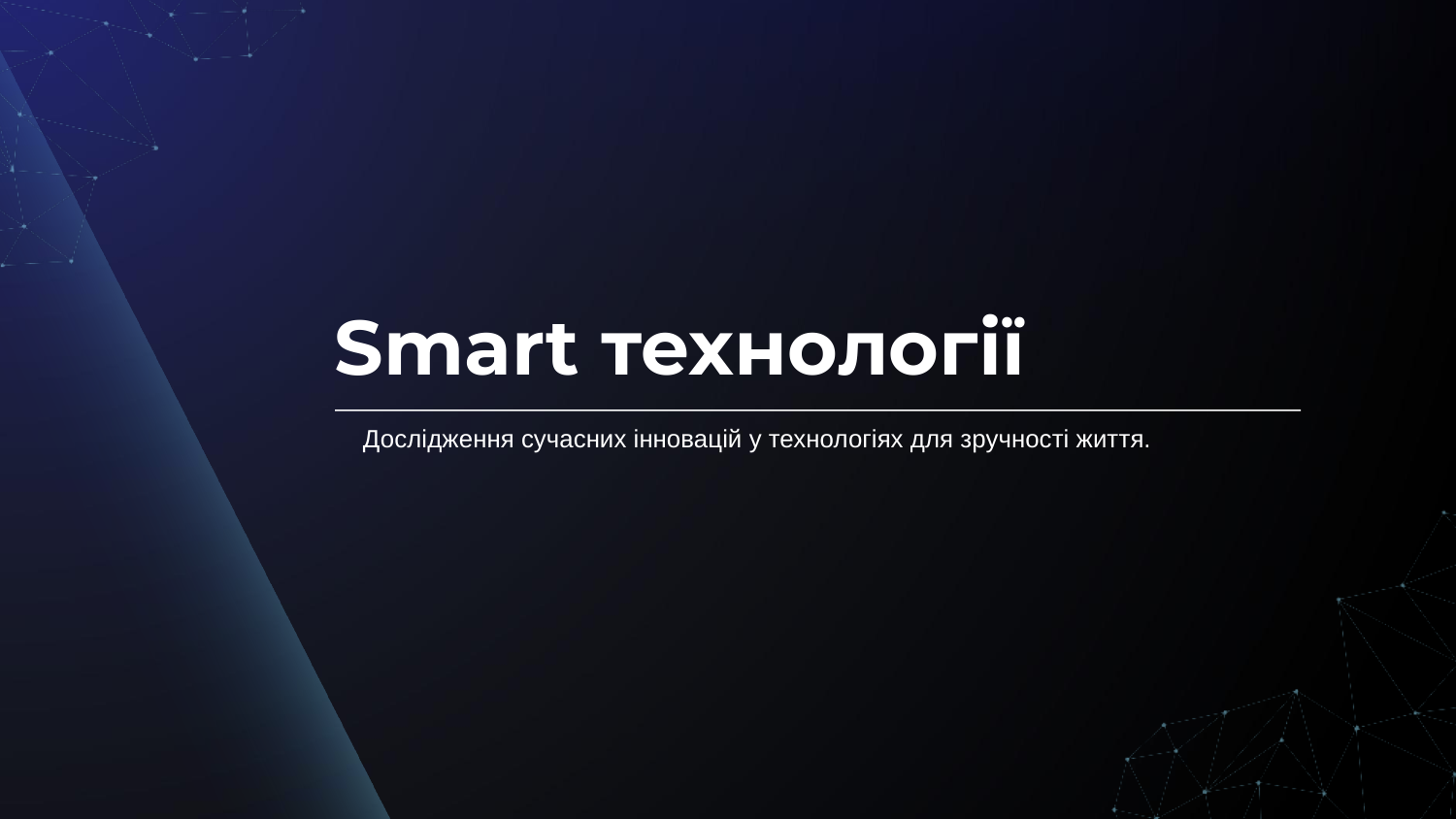

# Smart технології
Дослідження сучасних інновацій у технологіях для зручності життя.